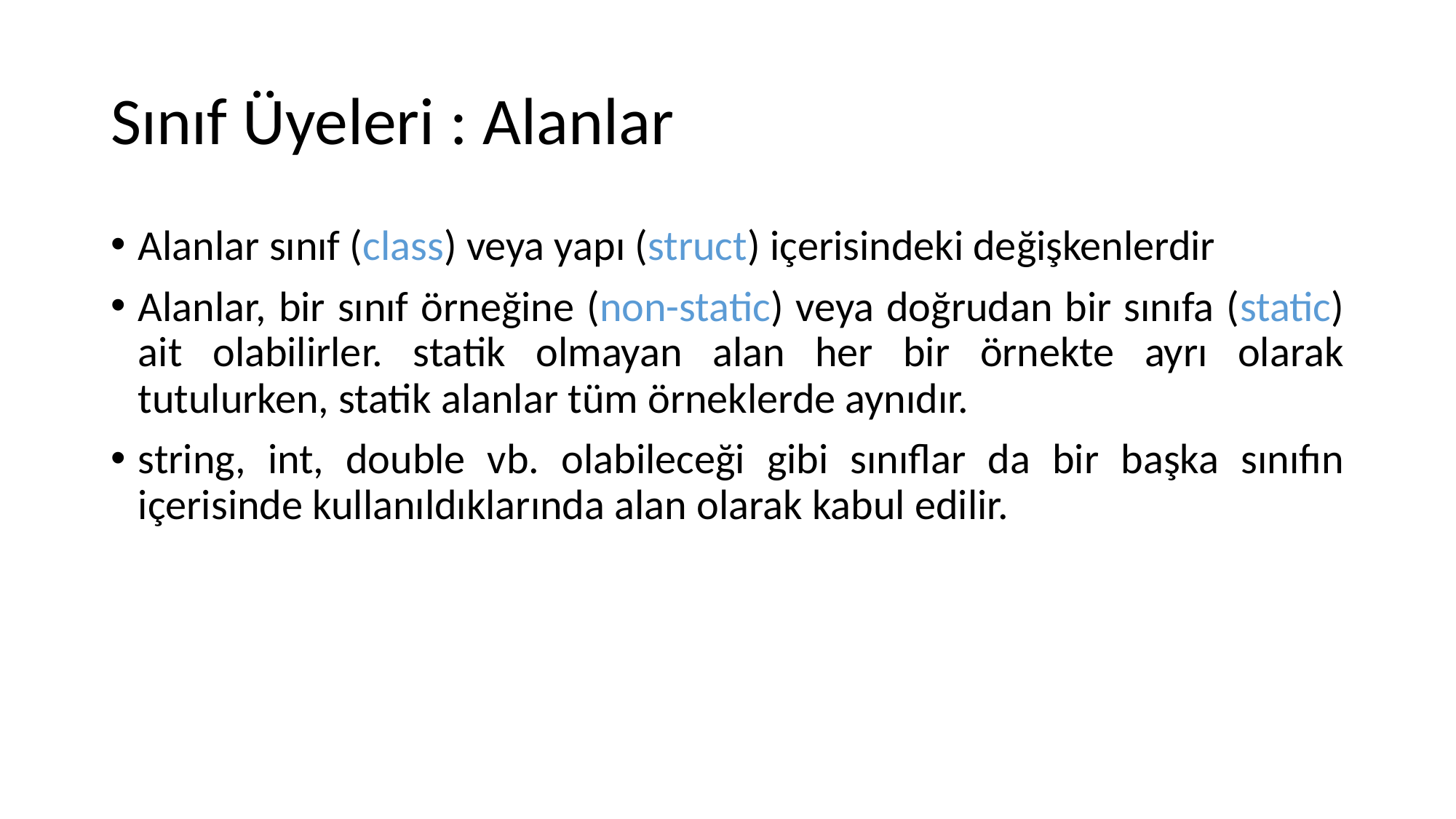

# Sınıf Üyeleri : Alanlar
Alanlar sınıf (class) veya yapı (struct) içerisindeki değişkenlerdir
Alanlar, bir sınıf örneğine (non-static) veya doğrudan bir sınıfa (static) ait olabilirler. statik olmayan alan her bir örnekte ayrı olarak tutulurken, statik alanlar tüm örneklerde aynıdır.
string, int, double vb. olabileceği gibi sınıflar da bir başka sınıfın içerisinde kullanıldıklarında alan olarak kabul edilir.